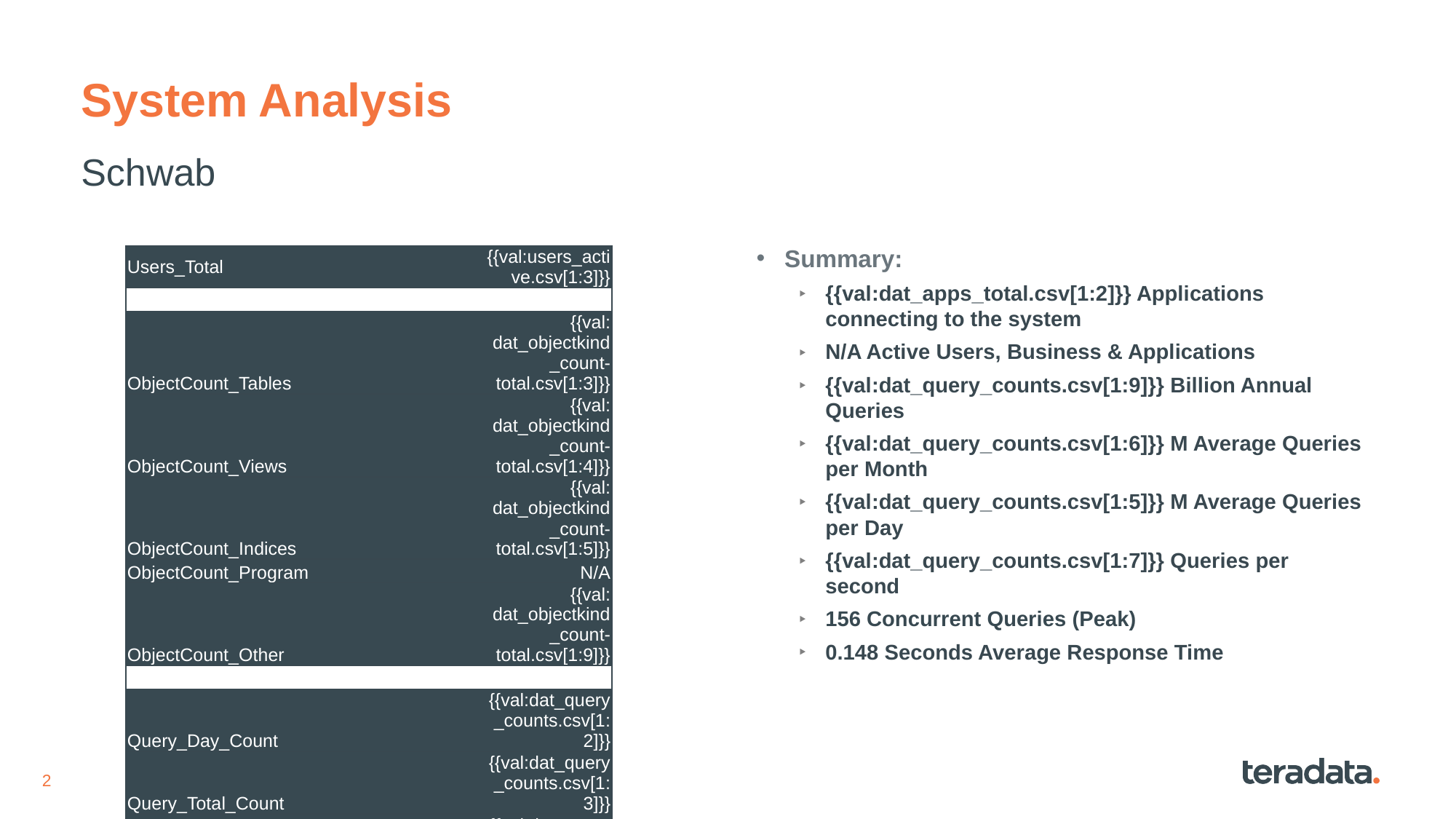

# System Analysis
Schwab
Summary:
{{val:dat_apps_total.csv[1:2]}} Applications connecting to the system
N/A Active Users, Business & Applications
{{val:dat_query_counts.csv[1:9]}} Billion Annual Queries
{{val:dat_query_counts.csv[1:6]}} M Average Queries per Month
{{val:dat_query_counts.csv[1:5]}} M Average Queries per Day
{{val:dat_query_counts.csv[1:7]}} Queries per second
156 Concurrent Queries (Peak)
0.148 Seconds Average Response Time

| Users\_Total | {{val:users\_active.csv[1:3]}} |
| --- | --- |
|  |  |
| ObjectCount\_Tables | {{val: dat\_objectkind\_count-total.csv[1:3]}} |
| ObjectCount\_Views | {{val: dat\_objectkind\_count-total.csv[1:4]}} |
| ObjectCount\_Indices | {{val: dat\_objectkind\_count-total.csv[1:5]}} |
| ObjectCount\_Program | N/A |
| ObjectCount\_Other | {{val: dat\_objectkind\_count-total.csv[1:9]}} |
|  |  |
| Query\_Day\_Count | {{val:dat\_query\_counts.csv[1:2]}} |
| Query\_Total\_Count | {{val:dat\_query\_counts.csv[1:3]}} |
| Query\_per\_Day | {{val:dat\_query\_counts.csv[1:4]}} |
| Query\_per\_Sec | {{val:dat\_query\_counts.csv[1:7]}} |
| Query\_per\_Year | {{val:dat\_query\_counts.csv[1:8]}} |
|  |  |
| Concurrency\_Max | 156 |
| Concurrency\_Avg | 23 |
| Query\_Runtime\_Avg | 0.148 |
|  |  |
| DiskSpaceTB\_Max | 576 |
| DiskSpaceTB\_Used | 300 |